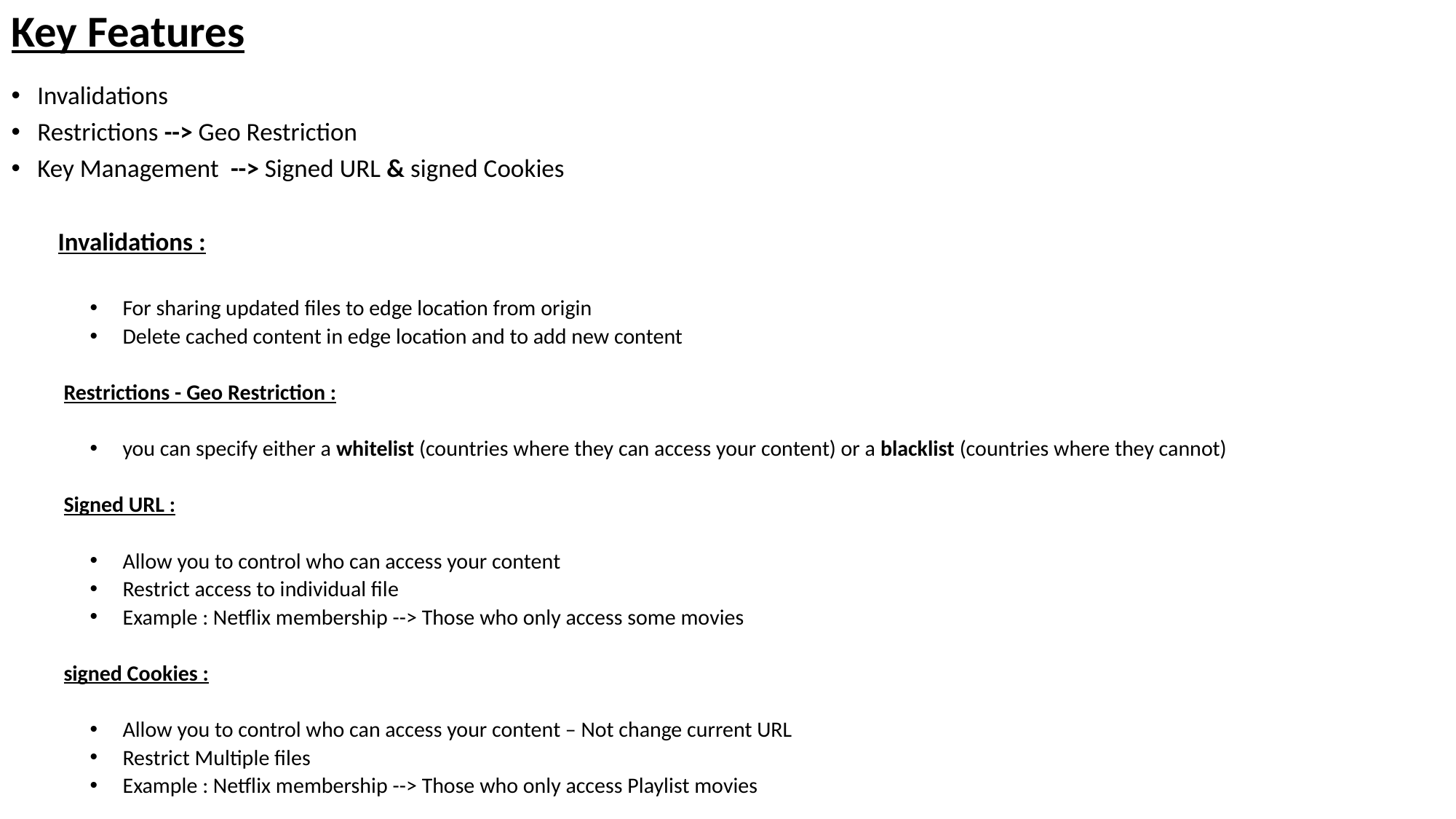

# Key Features
Invalidations
Restrictions --> Geo Restriction
Key Management  --> Signed URL & signed Cookies

        Invalidations :

For sharing updated files to edge location from origin
Delete cached content in edge location and to add new content

Restrictions - Geo Restriction :

you can specify either a whitelist (countries where they can access your content) or a blacklist (countries where they cannot)

Signed URL :

Allow you to control who can access your content
Restrict access to individual file
Example : Netflix membership --> Those who only access some movies

signed Cookies :

Allow you to control who can access your content – Not change current URL
Restrict Multiple files
Example : Netflix membership --> Those who only access Playlist movies